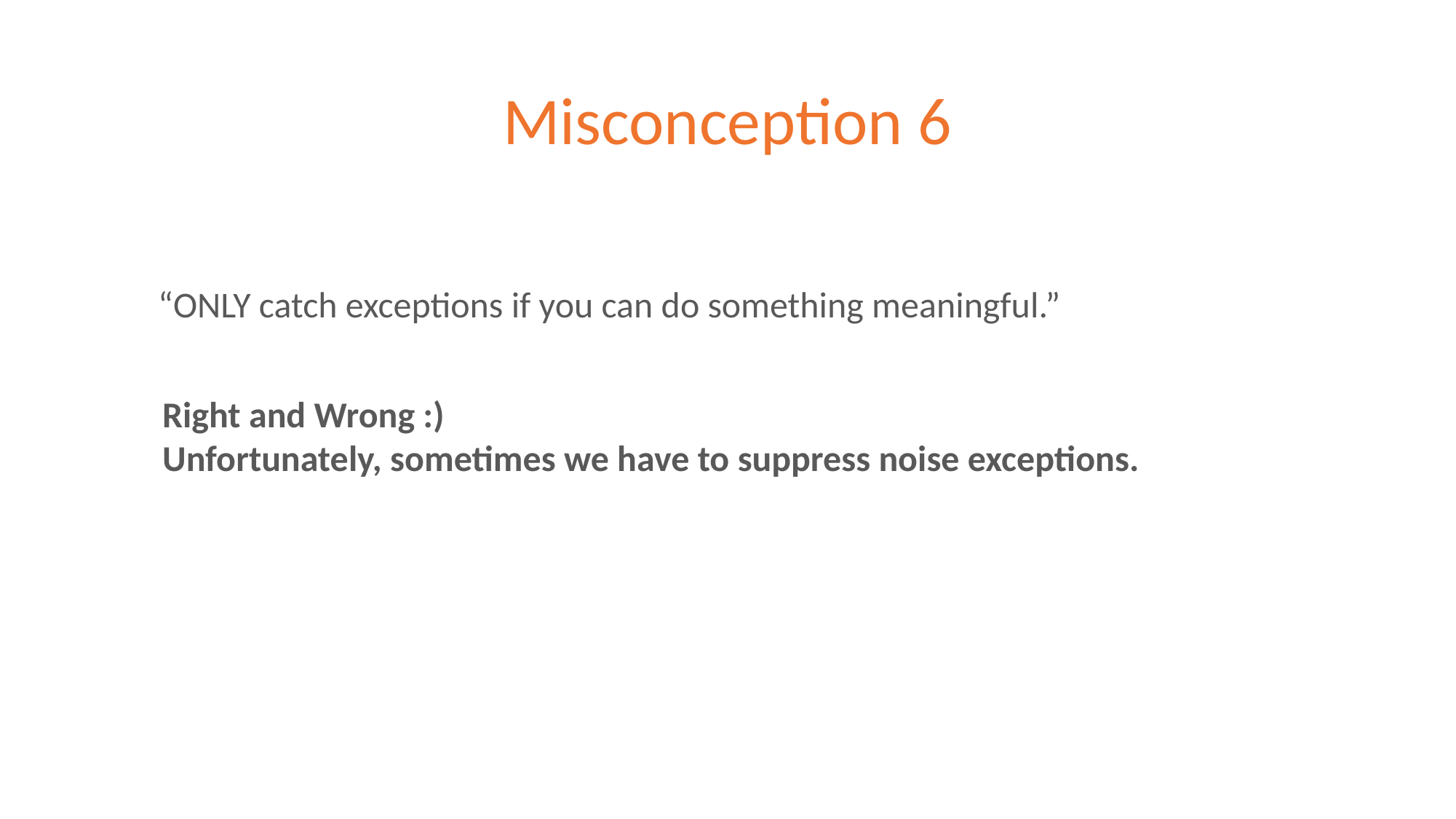

# Misconception 6
“ONLY catch exceptions if you can do something meaningful.”
Right and Wrong :)
Unfortunately, sometimes we have to suppress noise exceptions.